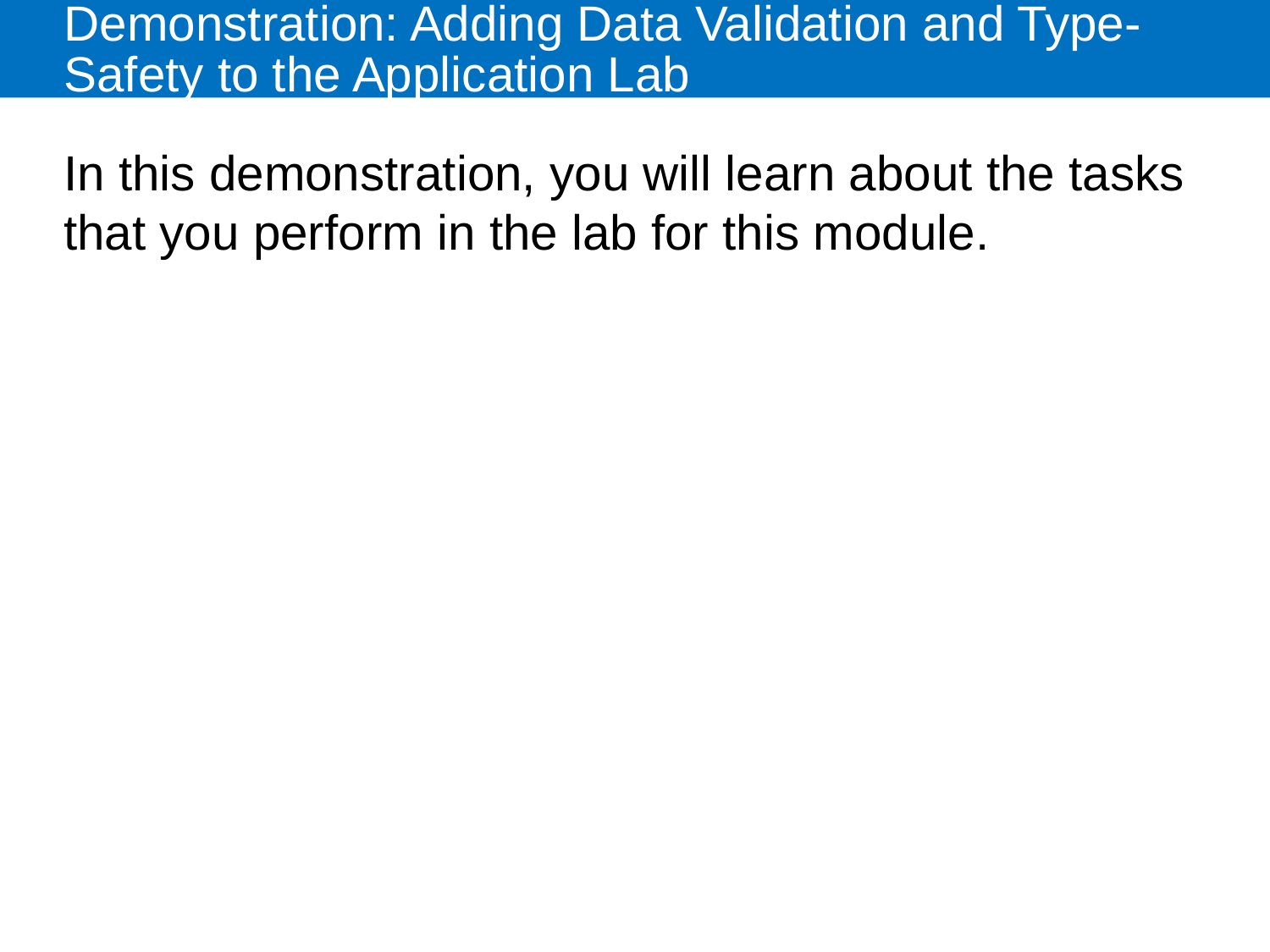

# Demonstration: Adding Data Validation and Type-Safety to the Application Lab
In this demonstration, you will learn about the tasks that you perform in the lab for this module.